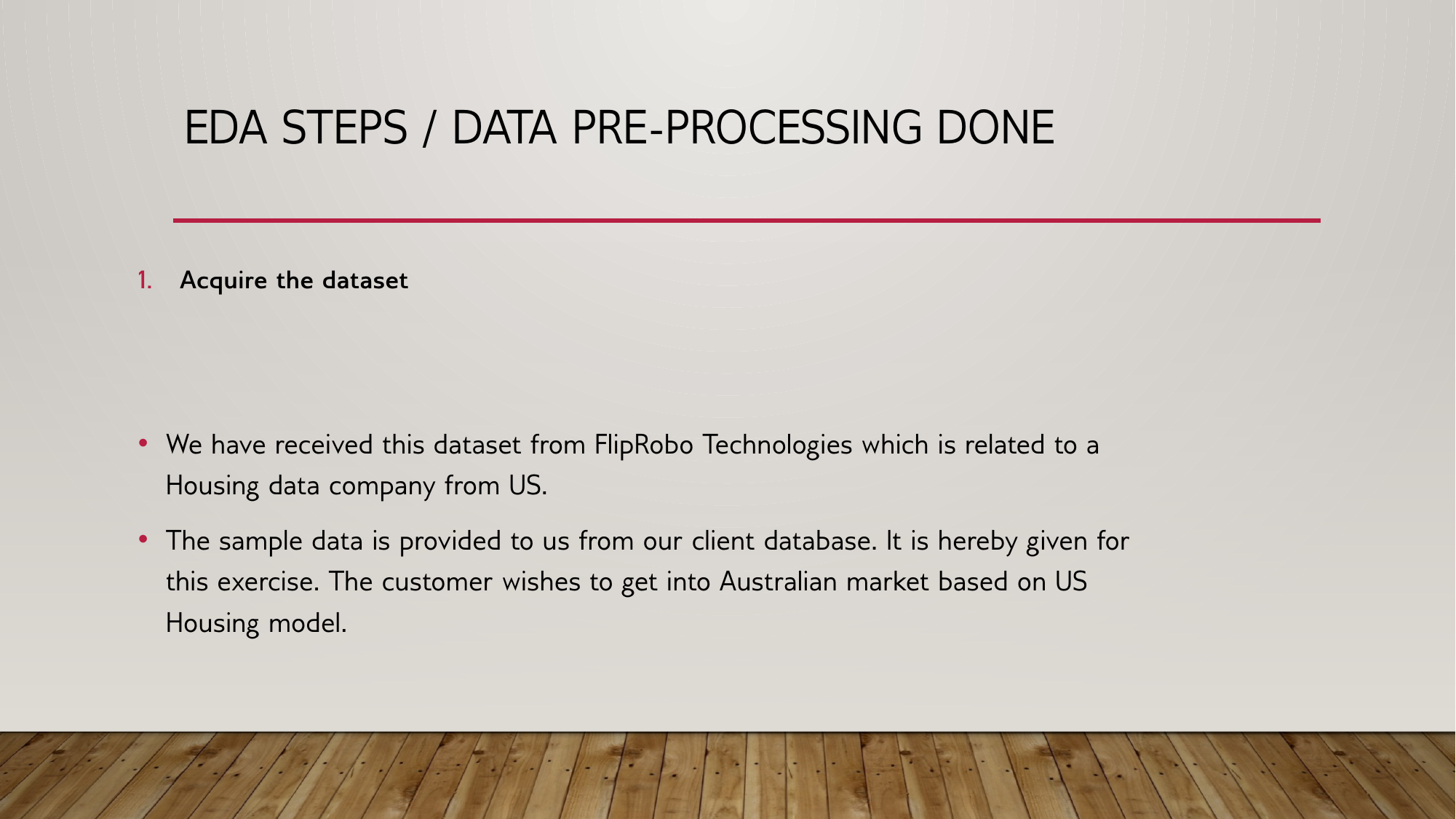

# EDA Steps / Data Pre-processing Done
Acquire the dataset

We have received this dataset from FlipRobo Technologies which is related to a Housing data company from US.
The sample data is provided to us from our client database. It is hereby given for this exercise. The customer wishes to get into Australian market based on US Housing model.